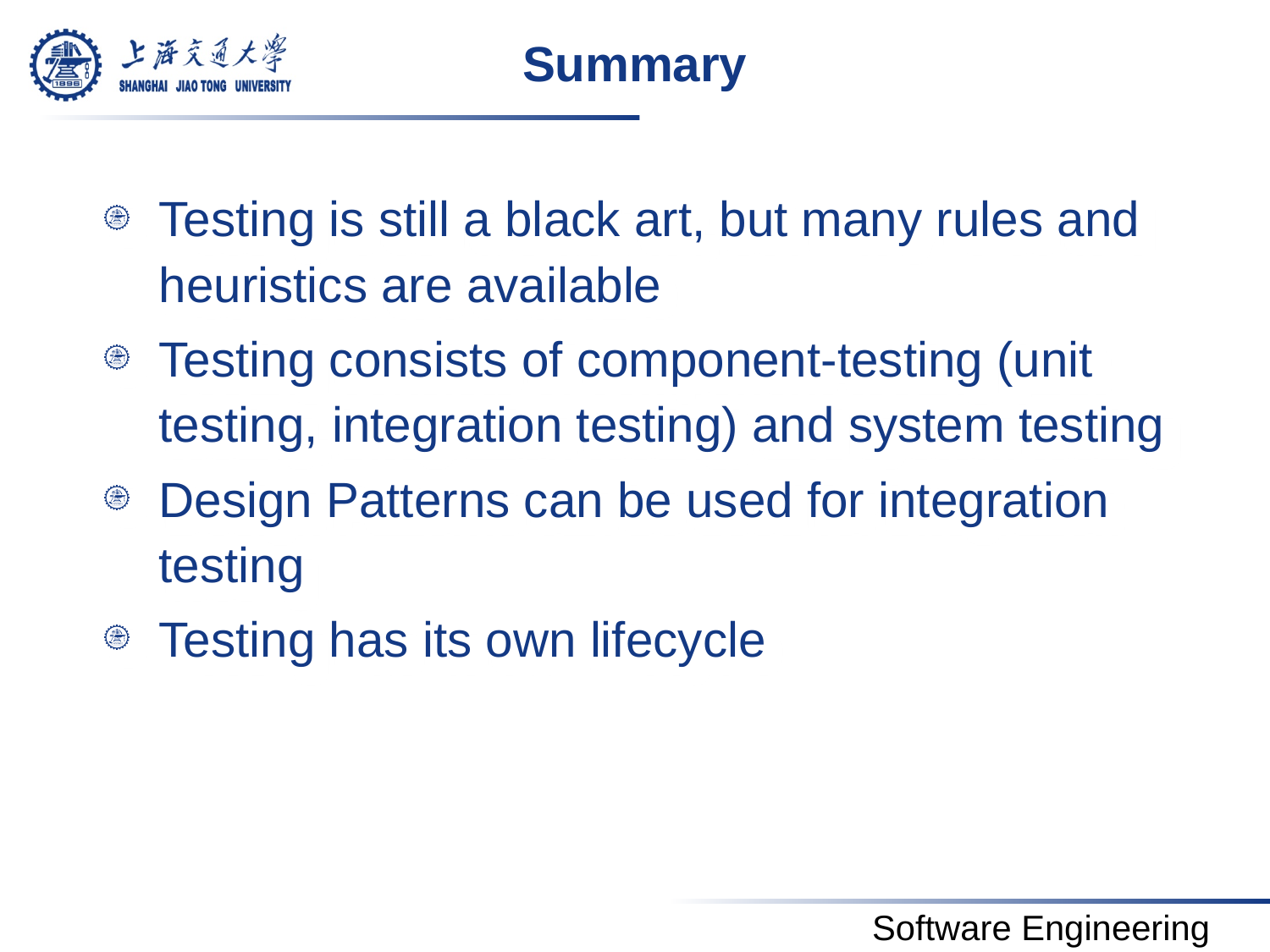

# Summary
Testing is still a black art, but many rules and heuristics are available
Testing consists of component-testing (unit testing, integration testing) and system testing
Design Patterns can be used for integration testing
Testing has its own lifecycle